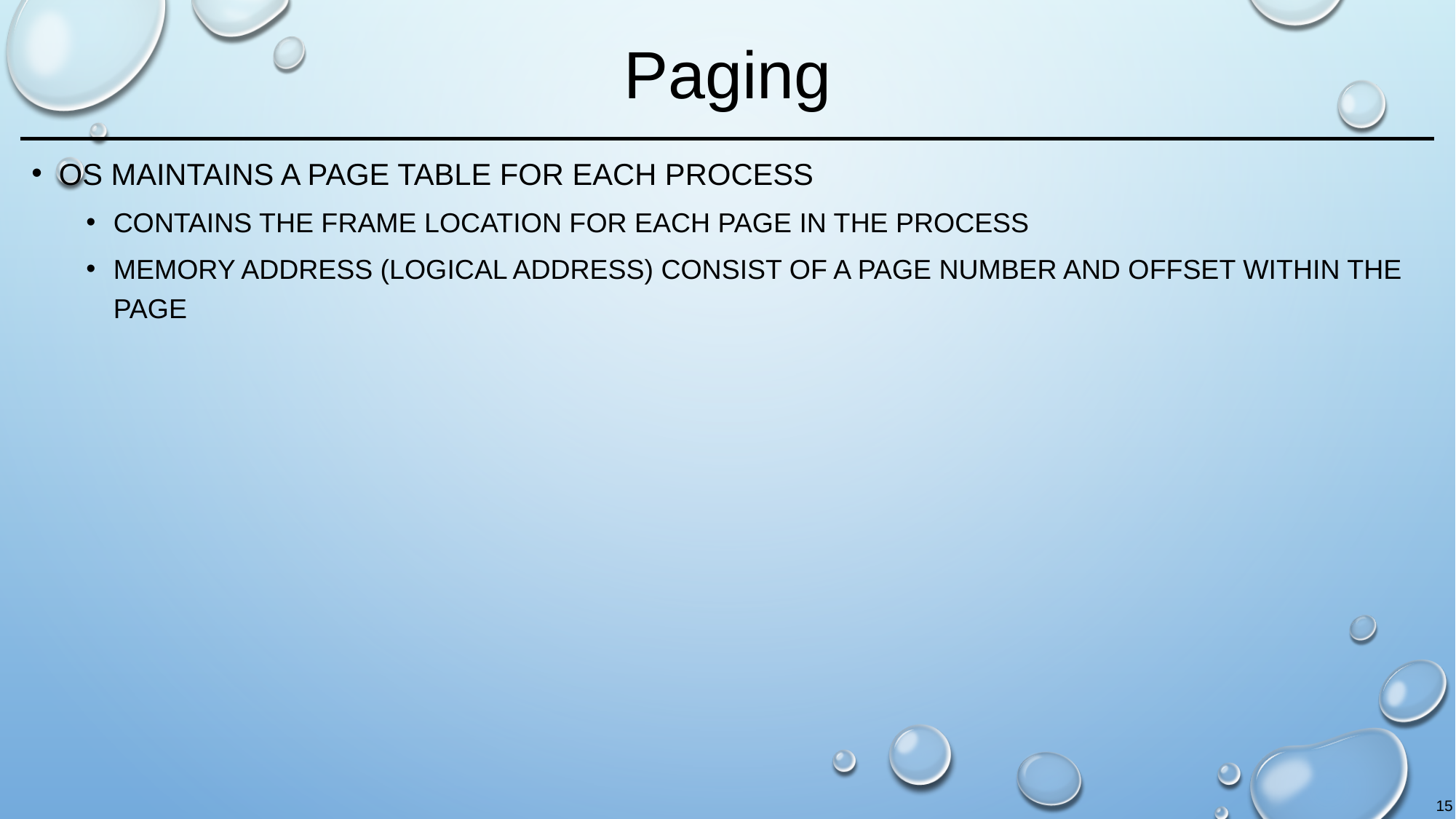

# Paging
OS maintains a page table for each process
Contains the frame location for each page in the process
Memory address (logical address) consist of a page number and offset within the page
15